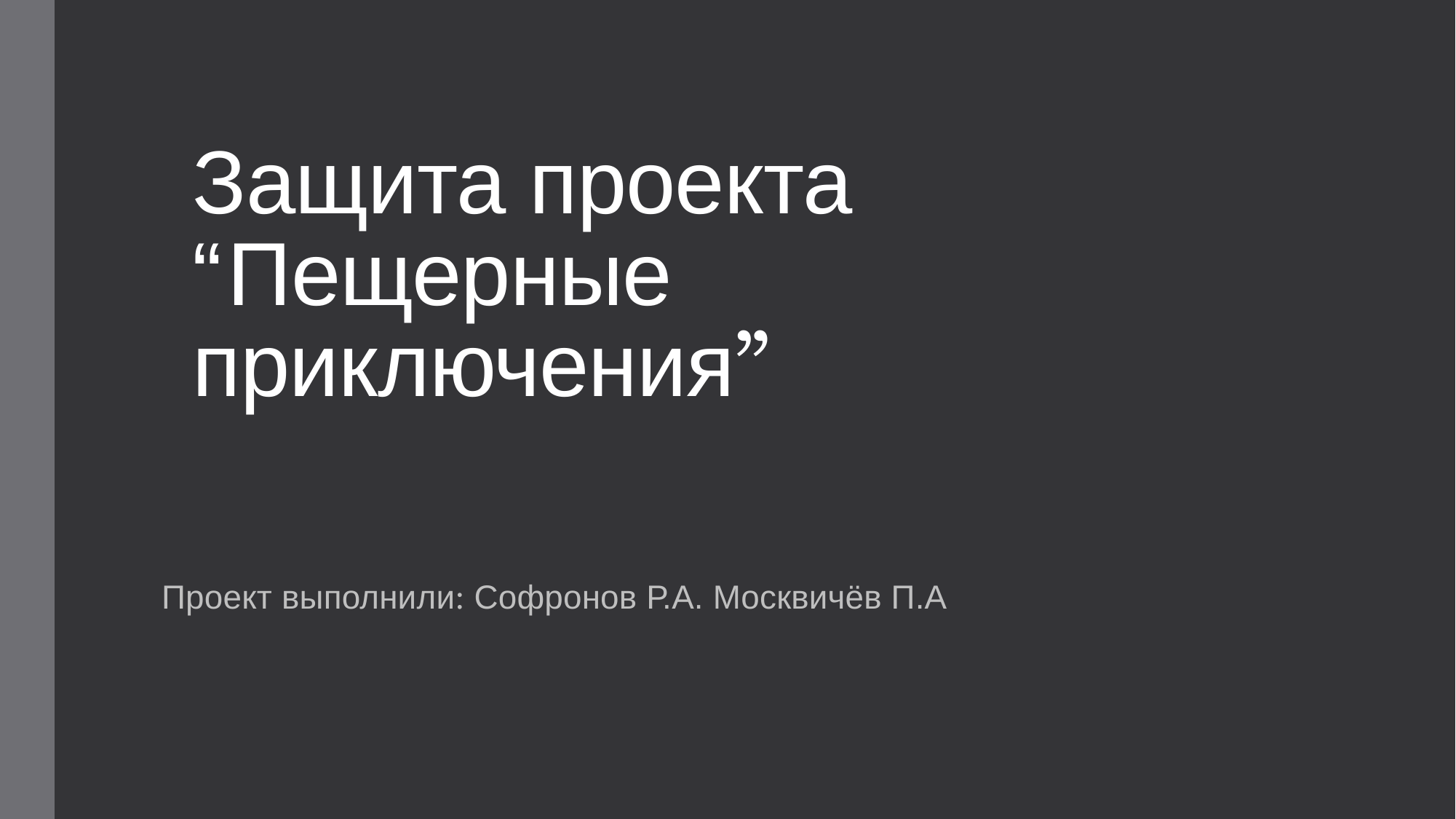

# Защита проекта “Пещерные приключения”
Проект выполнили: Софронов Р.А. Москвичёв П.А